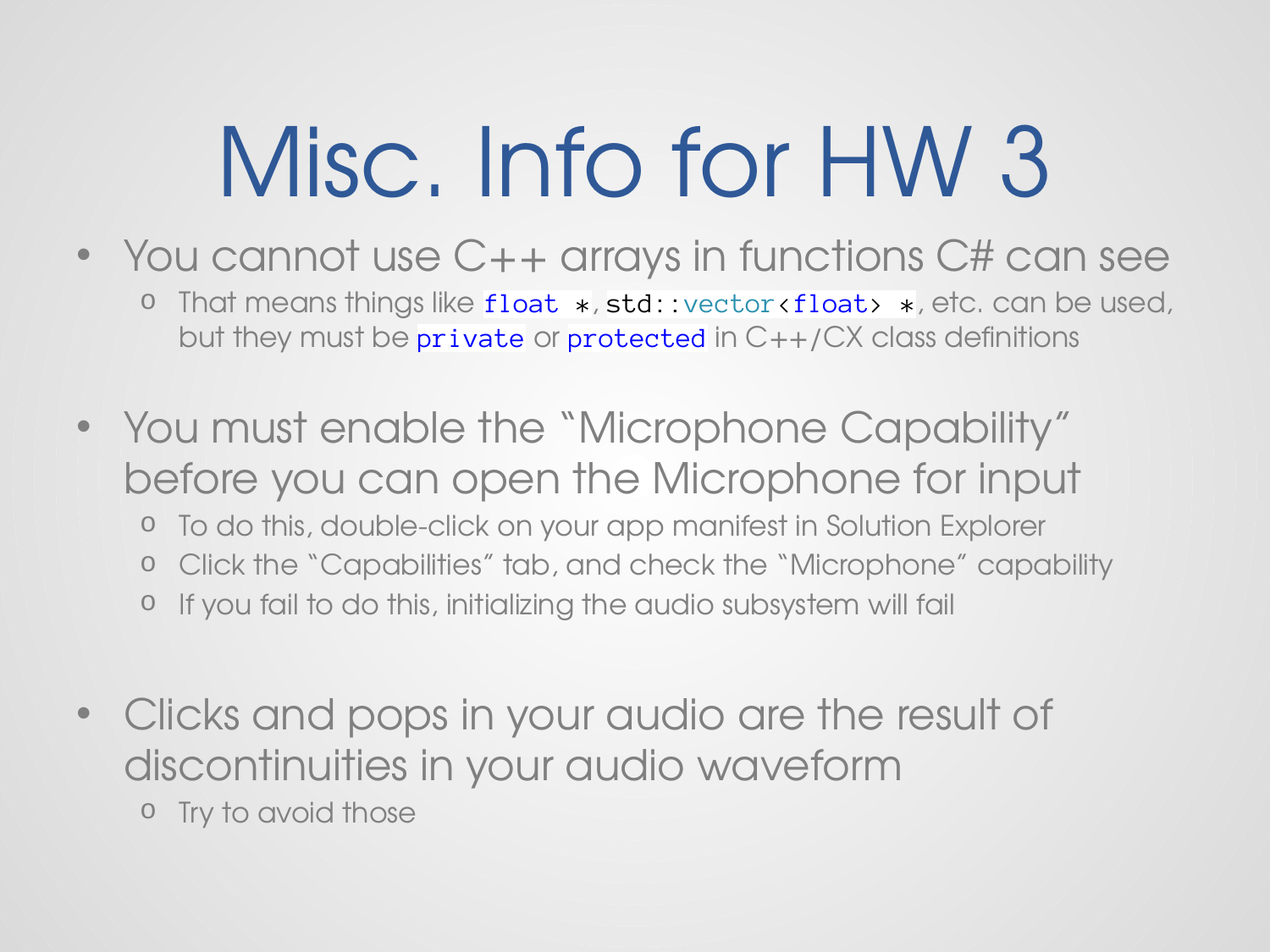

# Misc. Info for HW 3
You cannot use C++ arrays in functions C# can see
That means things like float *, std::vector<float> *, etc. can be used, but they must be private or protected in C++/CX class definitions

You must enable the “Microphone Capability” before you can open the Microphone for input
To do this, double-click on your app manifest in Solution Explorer
Click the “Capabilities” tab, and check the “Microphone” capability
If you fail to do this, initializing the audio subsystem will fail

Clicks and pops in your audio are the result of discontinuities in your audio waveform
Try to avoid those